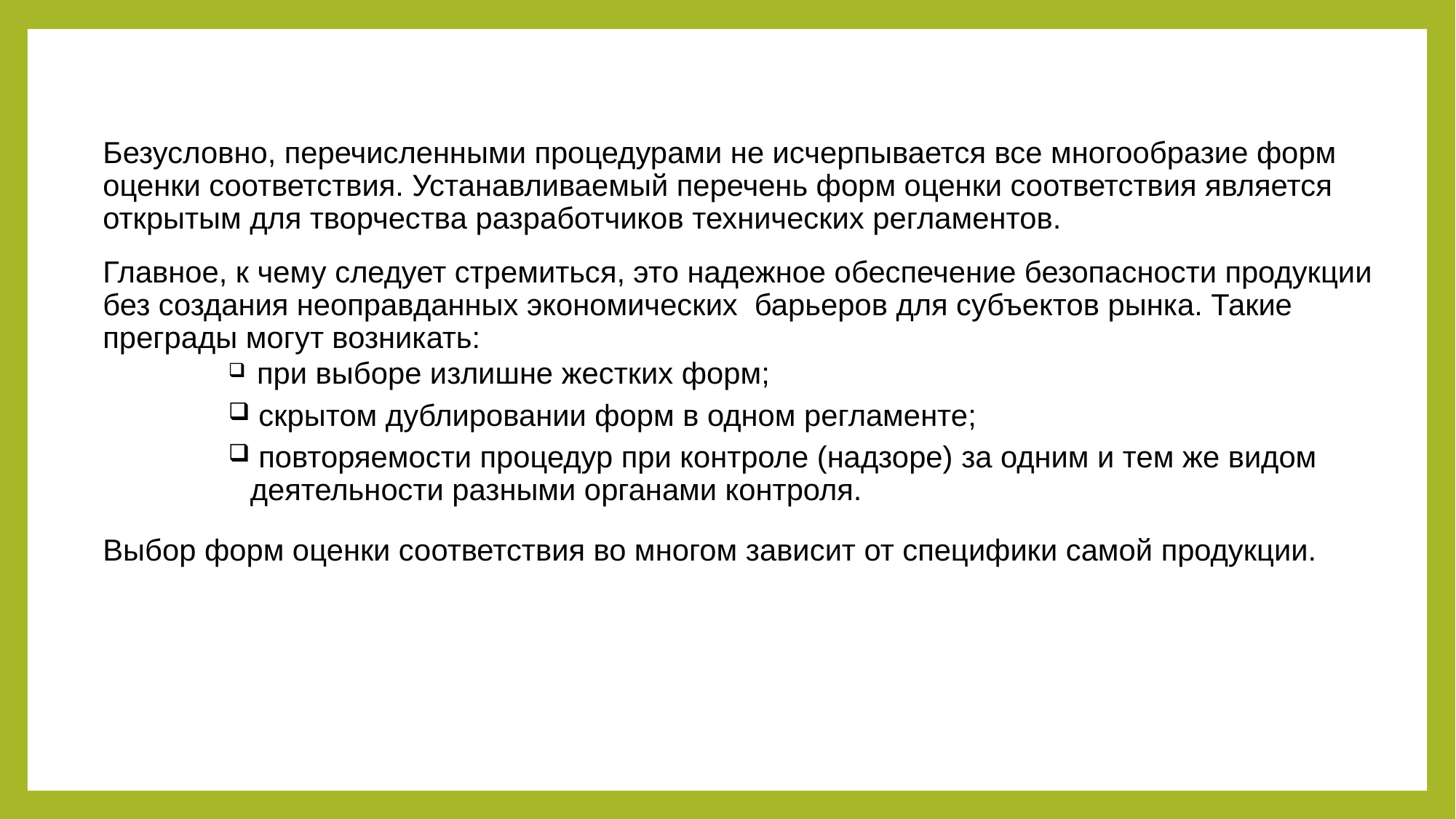

# Б

Безусловно, перечисленными процедурами не исчерпывается все многообразие форм оценки соответствия. Устанавливаемый перечень форм оценки соответствия является открытым для творчества разработчиков технических регламентов.
Главное, к чему следует стремиться, это надежное обеспечение безопасности продукции без создания неоправданных экономических  барьеров для субъектов рынка. Такие преграды могут возникать:
 при выборе излишне жестких форм;
 скрытом дублировании форм в одном регламенте;
 повторяемости процедур при контроле (надзоре) за одним и тем же видом деятельности разными органами контроля.
Выбор форм оценки соответствия во многом зависит от специфики самой продукции.